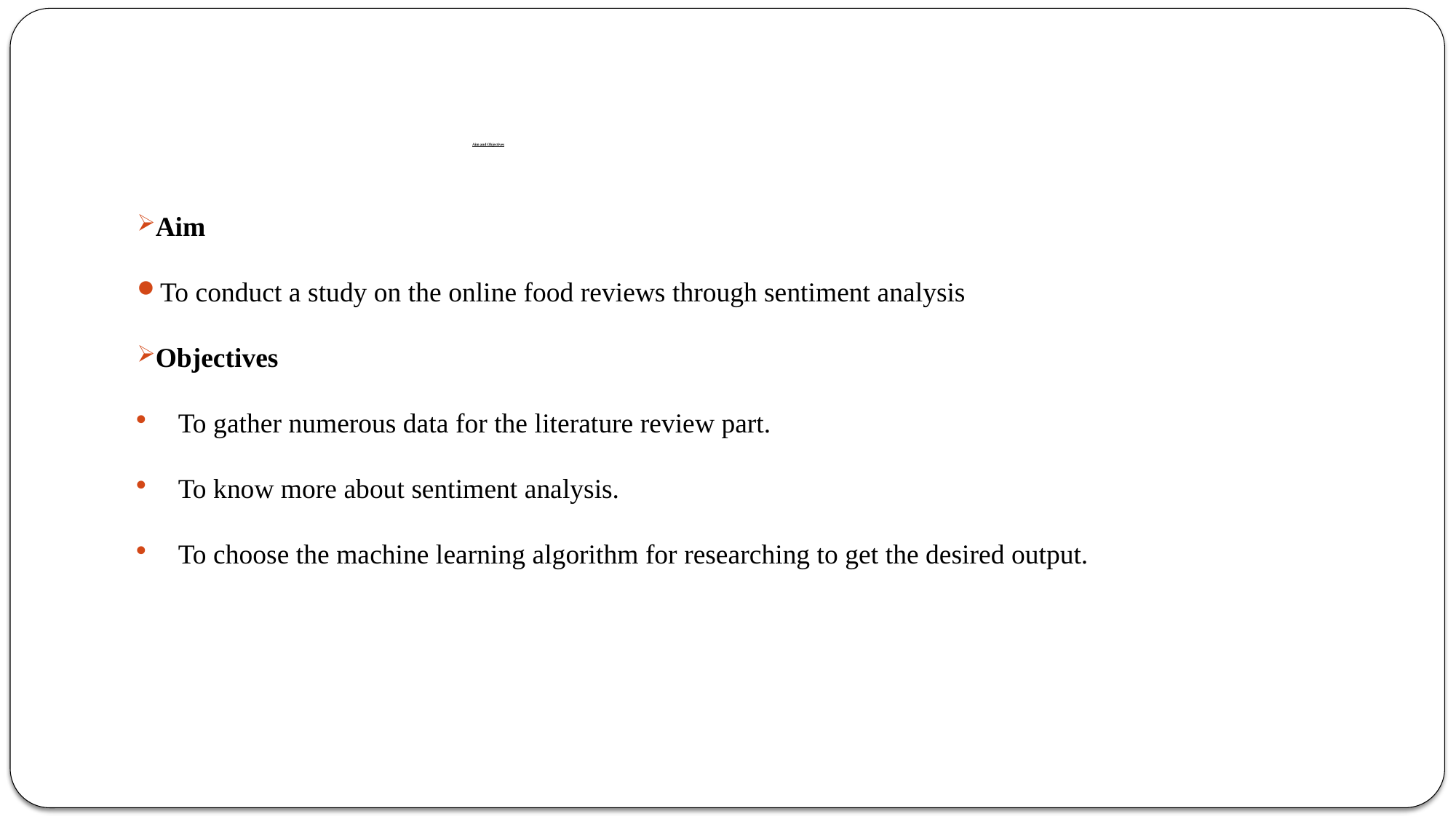

# Aim and Objectives
Aim
To conduct a study on the online food reviews through sentiment analysis
Objectives
To gather numerous data for the literature review part.
To know more about sentiment analysis.
To choose the machine learning algorithm for researching to get the desired output.